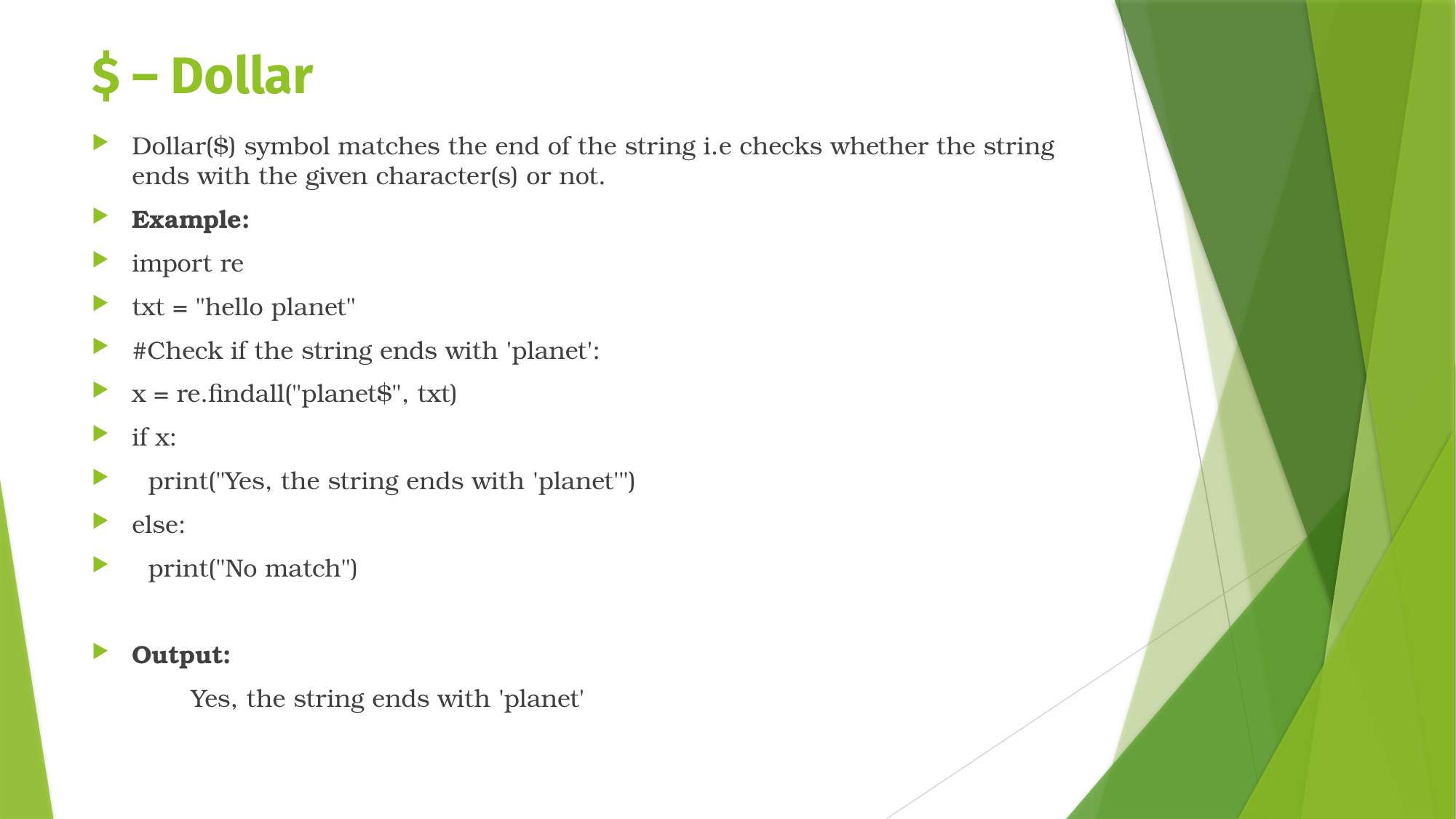

# $ – Dollar
Dollar($) symbol matches the end of the string i.e checks whether the string ends with the given character(s) or not.
Example:
import re
txt = "hello planet"
#Check if the string ends with 'planet':
x = re.findall("planet$", txt)
if x:
  print("Yes, the string ends with 'planet'")
else:
  print("No match")

Output:
	Yes, the string ends with 'planet'